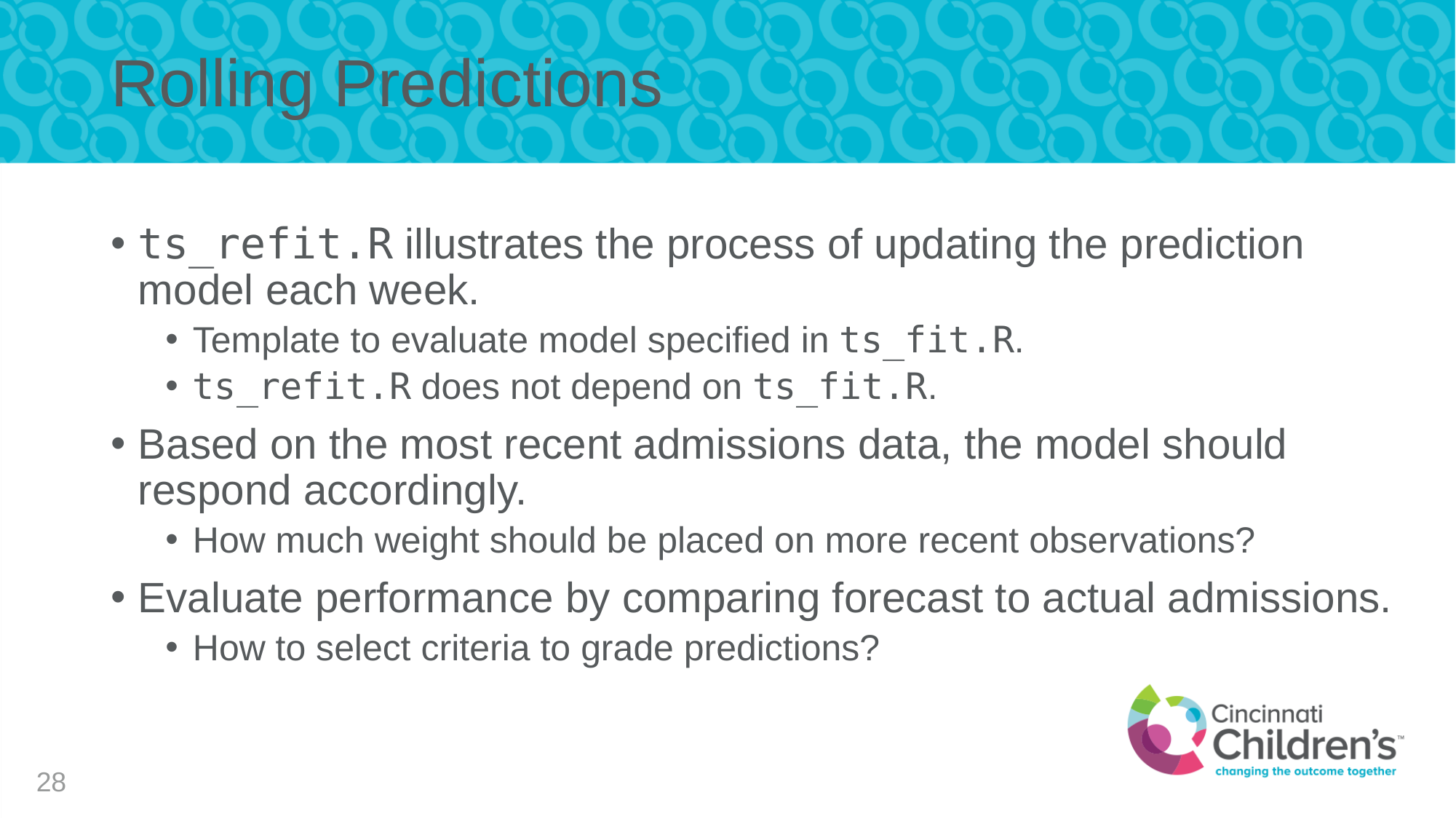

# Rolling Predictions
ts_refit.R illustrates the process of updating the prediction model each week.
Template to evaluate model specified in ts_fit.R.
ts_refit.R does not depend on ts_fit.R.
Based on the most recent admissions data, the model should respond accordingly.
How much weight should be placed on more recent observations?
Evaluate performance by comparing forecast to actual admissions.
How to select criteria to grade predictions?
28